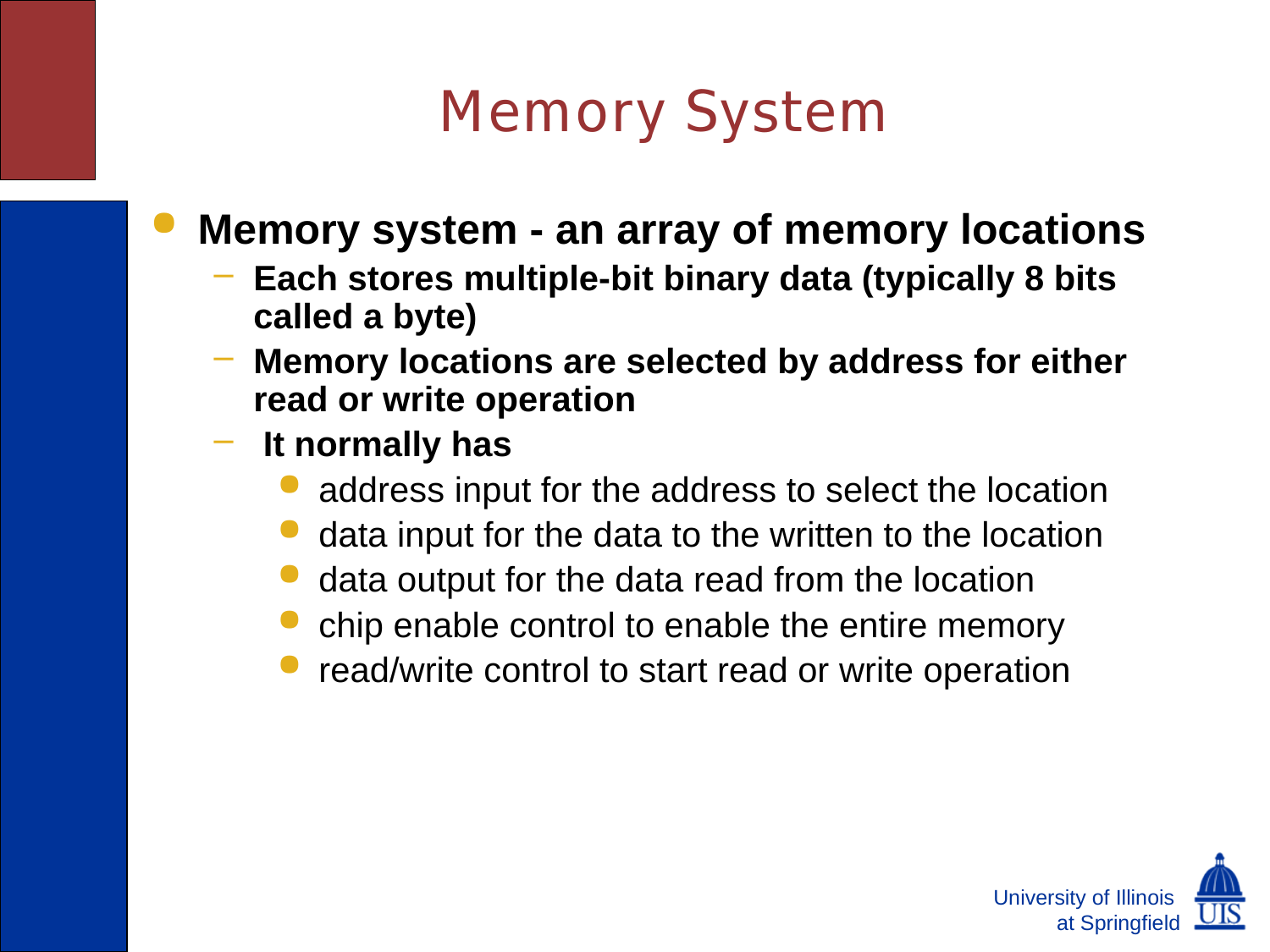

# Memory System
Memory system - an array of memory locations
Each stores multiple-bit binary data (typically 8 bits called a byte)
Memory locations are selected by address for either read or write operation
 It normally has
 address input for the address to select the location
 data input for the data to the written to the location
 data output for the data read from the location
 chip enable control to enable the entire memory
 read/write control to start read or write operation